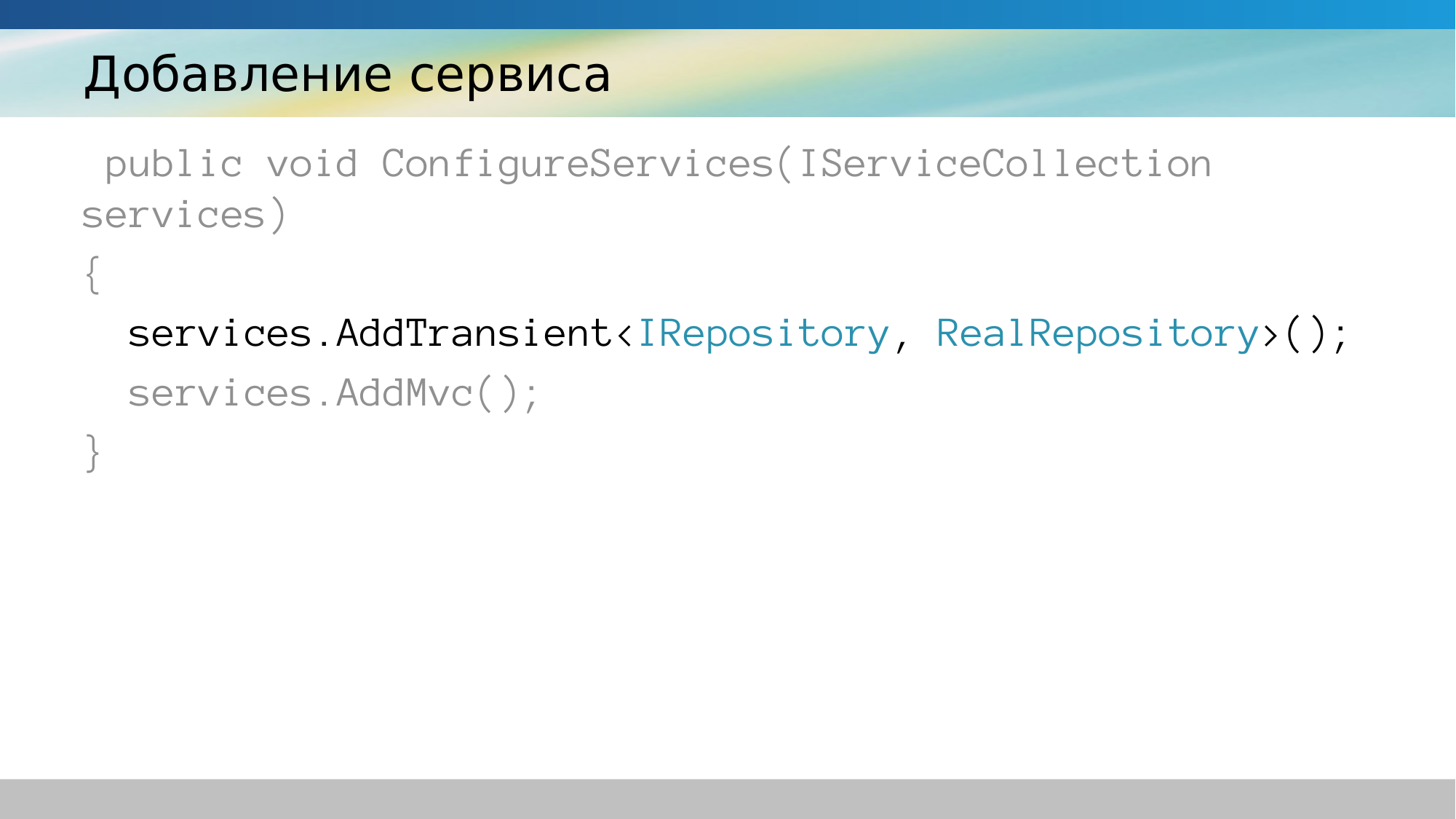

# Добавление сервиса
 public void ConfigureServices(IServiceCollection services)
{
  services.AddTransient<IRepository, RealRepository>();
  services.AddMvc();
}